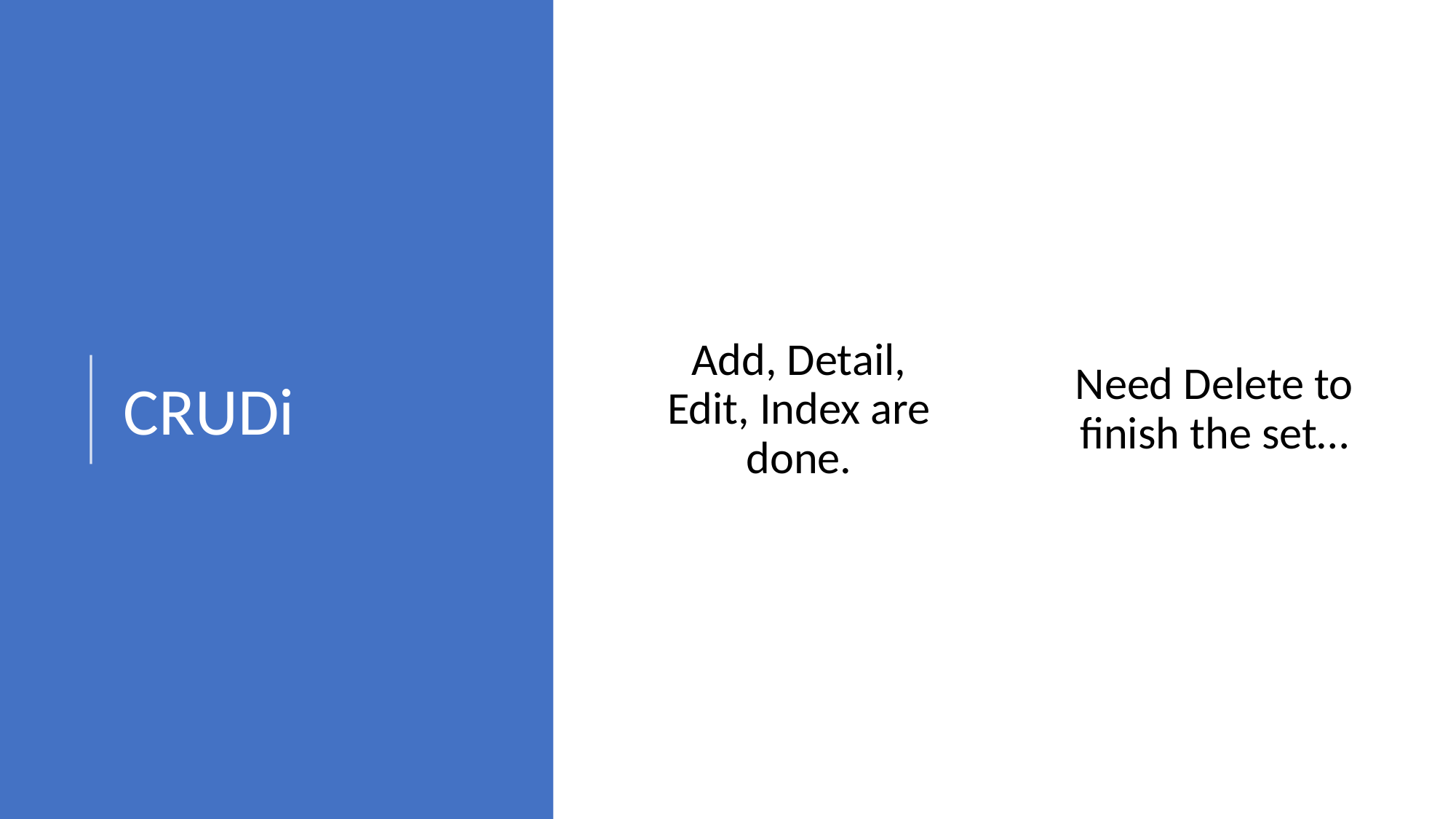

Add, Detail, Edit, Index are done.
Need Delete to finish the set…
# CRUDi